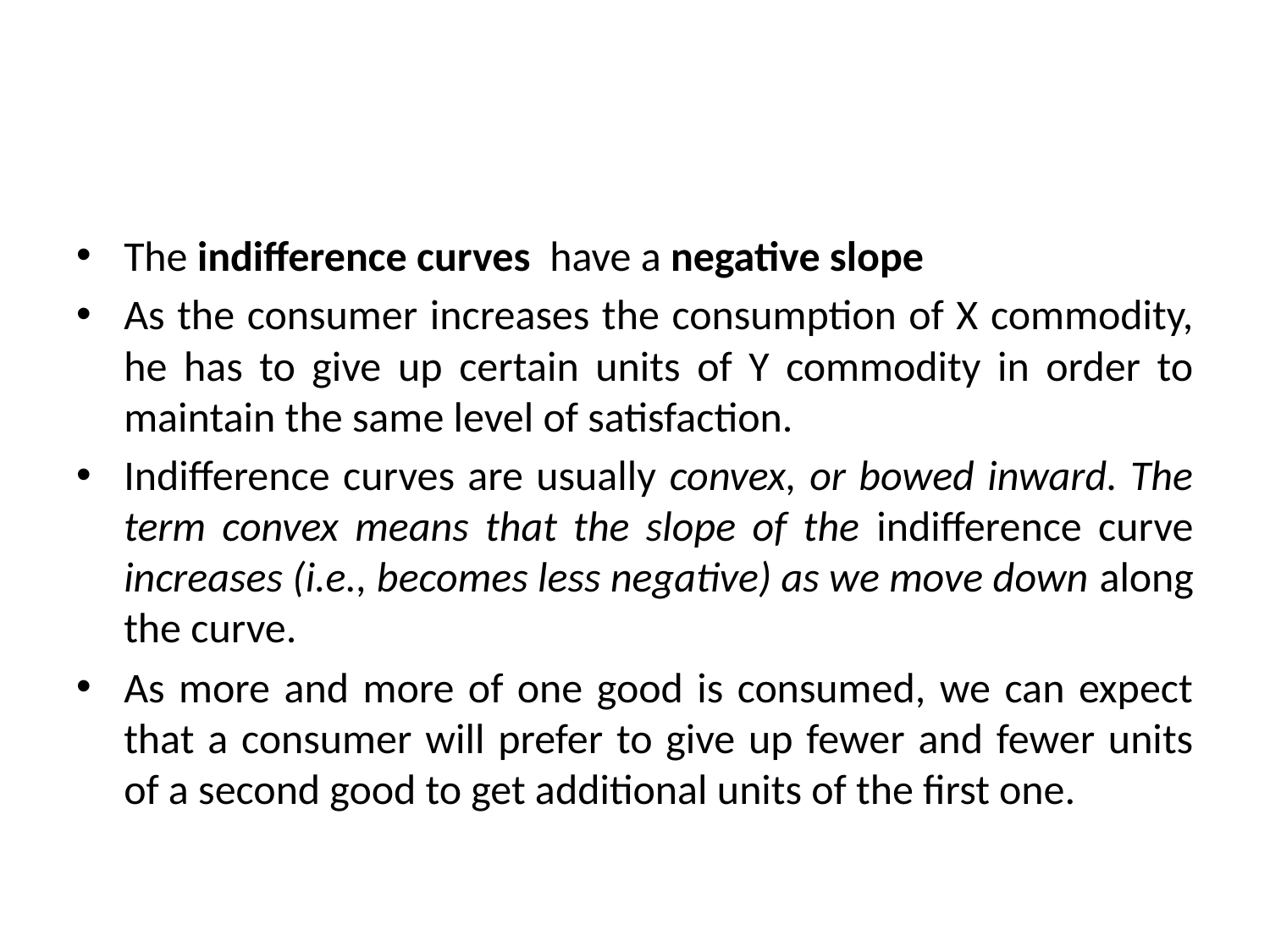

#
The indifference curves  have a negative slope
As the consumer increases the consumption of X commodity, he has to give up certain units of Y commodity in order to maintain the same level of satisfaction.
Indifference curves are usually convex, or bowed inward. The term convex means that the slope of the indifference curve increases (i.e., becomes less negative) as we move down along the curve.
As more and more of one good is consumed, we can expect that a consumer will prefer to give up fewer and fewer units of a second good to get additional units of the first one.